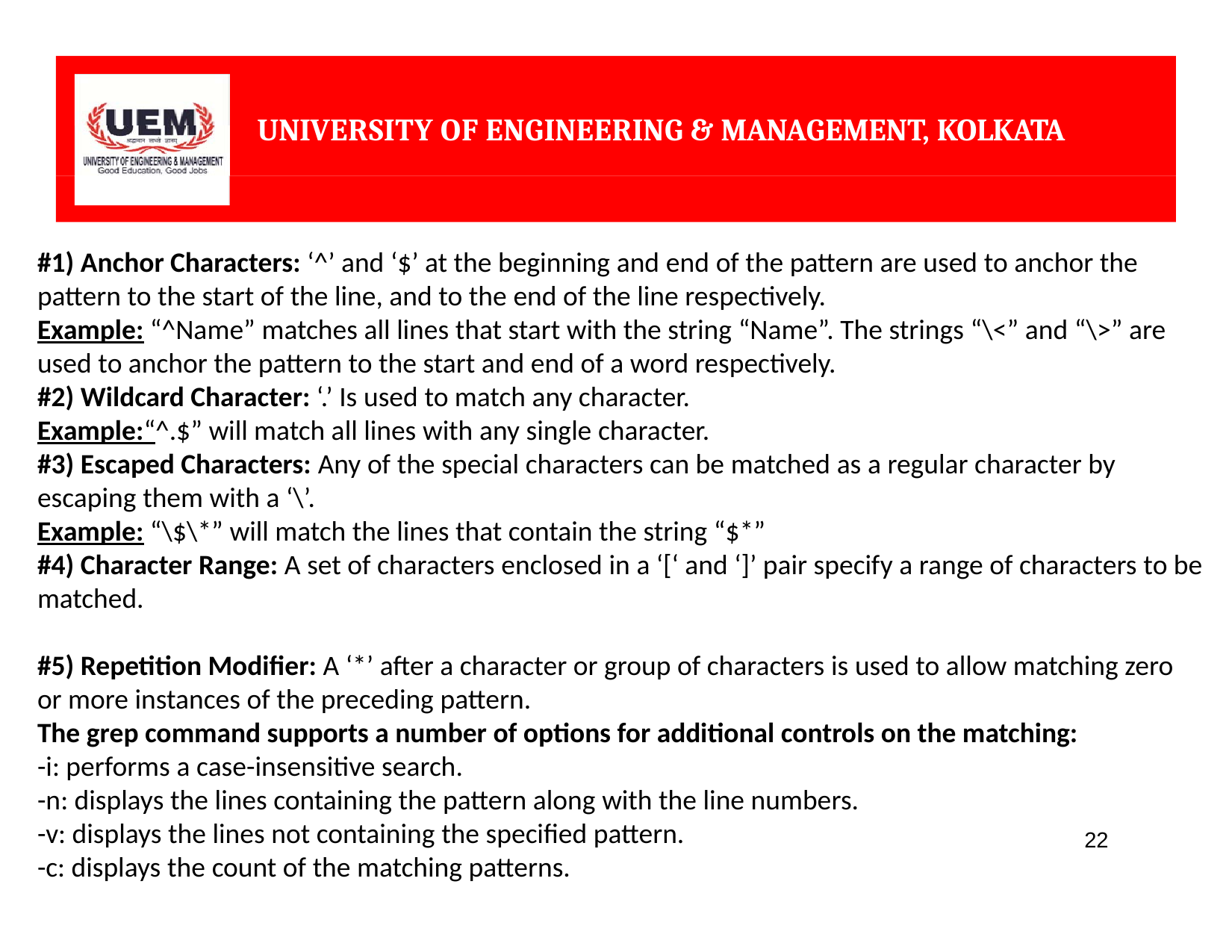

# UNIVERSITY OF ENGINEERING & MANAGEMENT, KOLKATA

#1) Anchor Characters: ‘^’ and ‘$’ at the beginning and end of the pattern are used to anchor the pattern to the start of the line, and to the end of the line respectively.
Example: “^Name” matches all lines that start with the string “Name”. The strings “\<” and “\>” are used to anchor the pattern to the start and end of a word respectively.
#2) Wildcard Character: ‘.’ Is used to match any character.
Example:“^.$” will match all lines with any single character.
#3) Escaped Characters: Any of the special characters can be matched as a regular character by escaping them with a ‘\’.
Example: “\$\*” will match the lines that contain the string “$*”
#4) Character Range: A set of characters enclosed in a ‘[‘ and ‘]’ pair specify a range of characters to be matched.

#5) Repetition Modifier: A ‘*’ after a character or group of characters is used to allow matching zero or more instances of the preceding pattern.
The grep command supports a number of options for additional controls on the matching:
-i: performs a case-insensitive search.
-n: displays the lines containing the pattern along with the line numbers.
-v: displays the lines not containing the specified pattern.
-c: displays the count of the matching patterns.

22